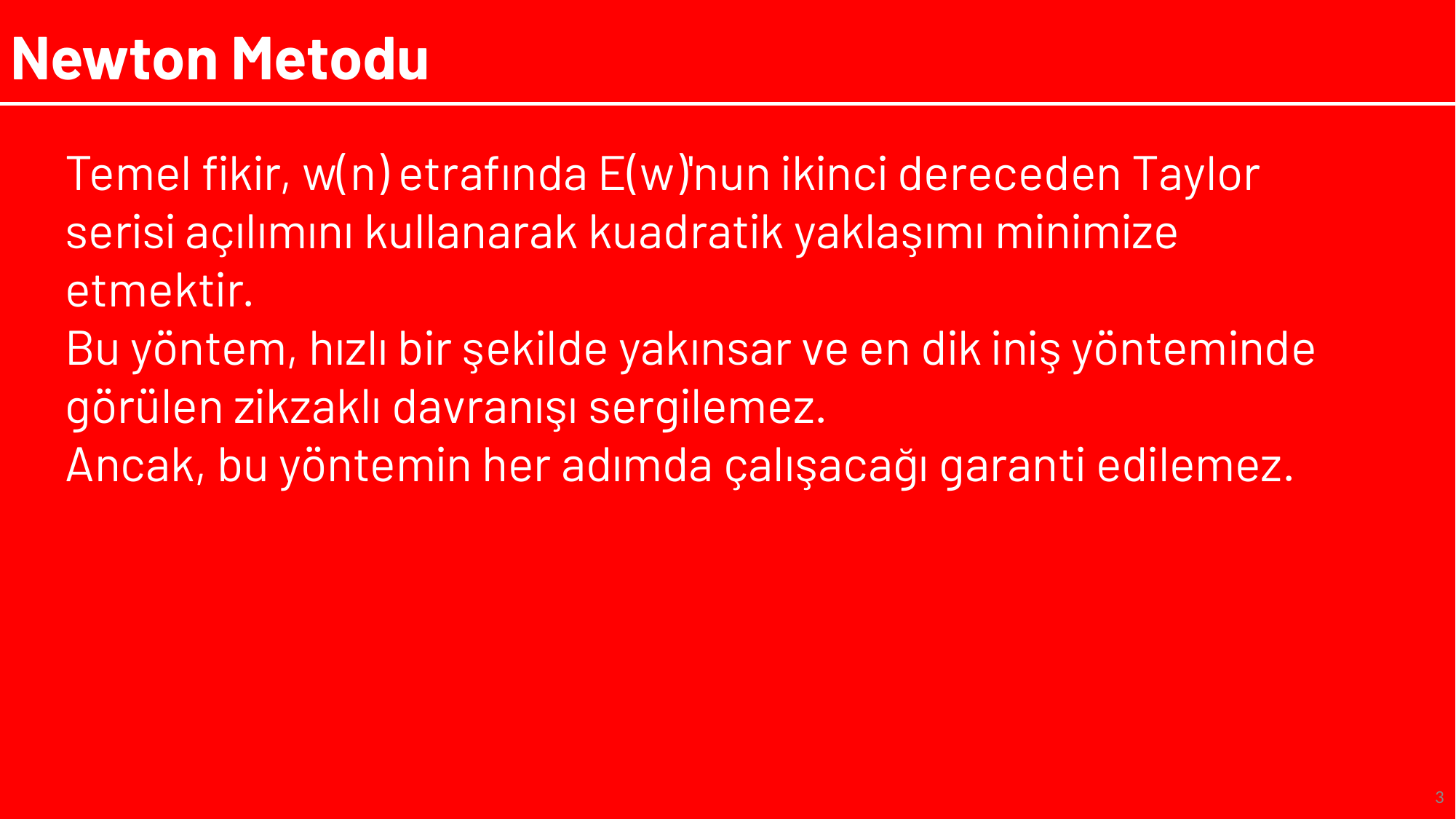

# Newton Metodu

Temel fikir, w(n) etrafında E(w)'nun ikinci dereceden Taylor serisi açılımını kullanarak kuadratik yaklaşımı minimize etmektir.
Bu yöntem, hızlı bir şekilde yakınsar ve en dik iniş yönteminde görülen zikzaklı davranışı sergilemez.
Ancak, bu yöntemin her adımda çalışacağı garanti edilemez.
3